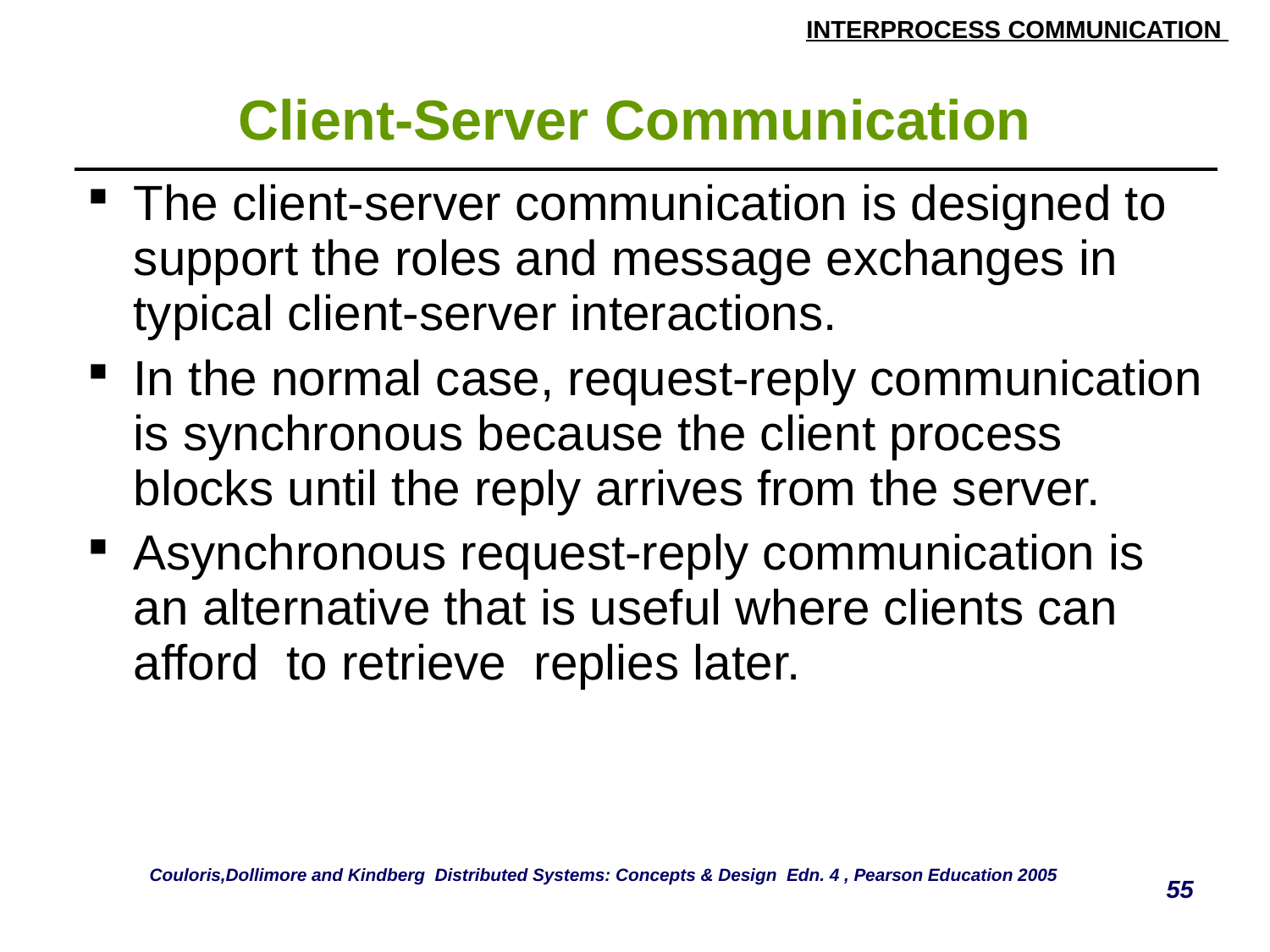

# Client-Server Communication
| The client-server communication is designed to support the roles and message exchanges in typical client-server interactions. In the normal case, request-reply communication is synchronous because the client process blocks until the reply arrives from the server. Asynchronous request-reply communication is an alternative that is useful where clients can afford to retrieve replies later. |
| --- |
Couloris,Dollimore and Kindberg  Distributed Systems: Concepts & Design  Edn. 4 , Pearson Education 2005
55